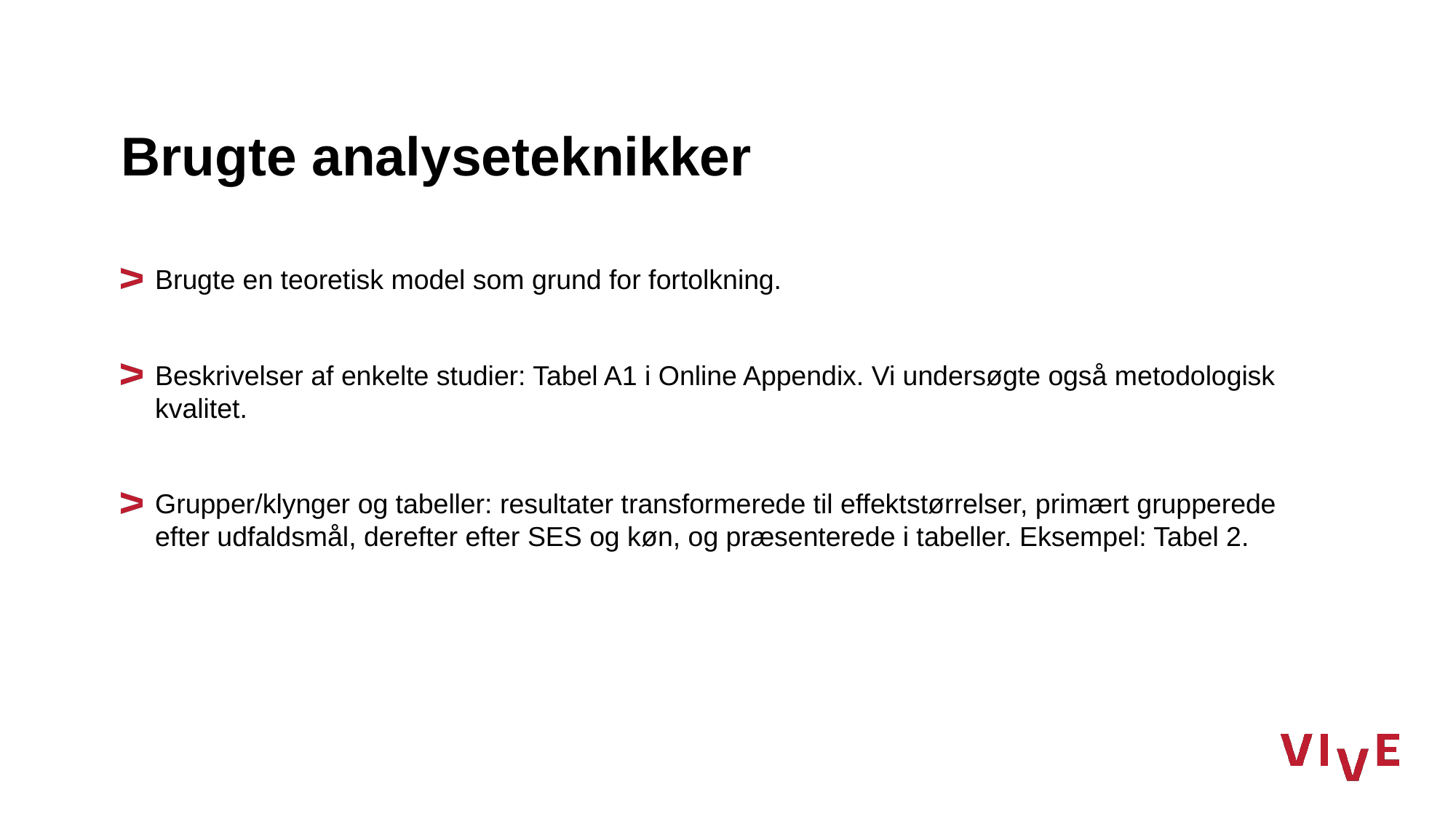

# Brugte analyseteknikker
Brugte en teoretisk model som grund for fortolkning.

Beskrivelser af enkelte studier: Tabel A1 i Online Appendix. Vi undersøgte også metodologisk kvalitet.

Grupper/klynger og tabeller: resultater transformerede til effektstørrelser, primært grupperede efter udfaldsmål, derefter efter SES og køn, og præsenterede i tabeller. Eksempel: Tabel 2.